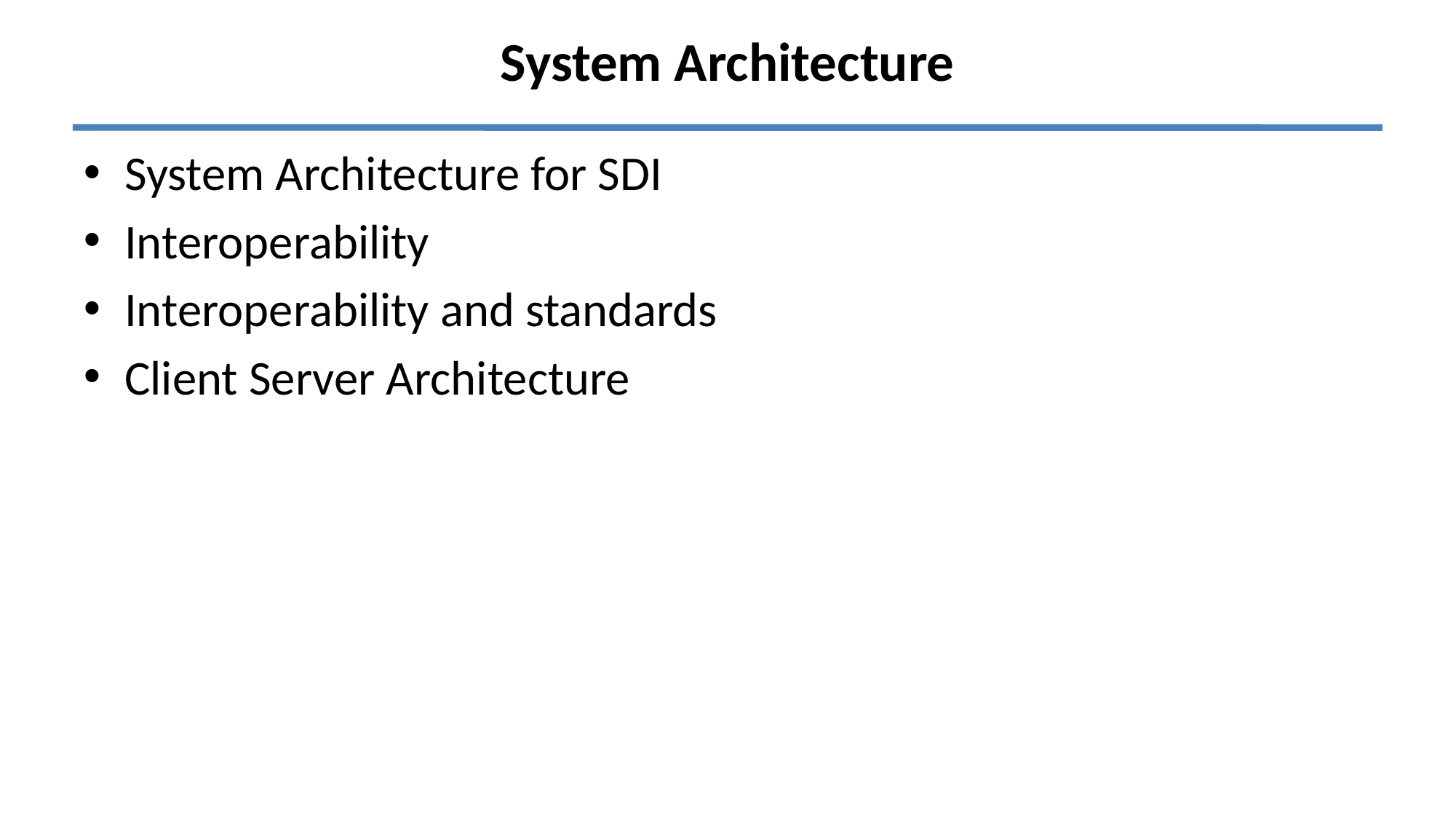

# System Architecture
System Architecture for SDI
Interoperability
Interoperability and standards
Client Server Architecture